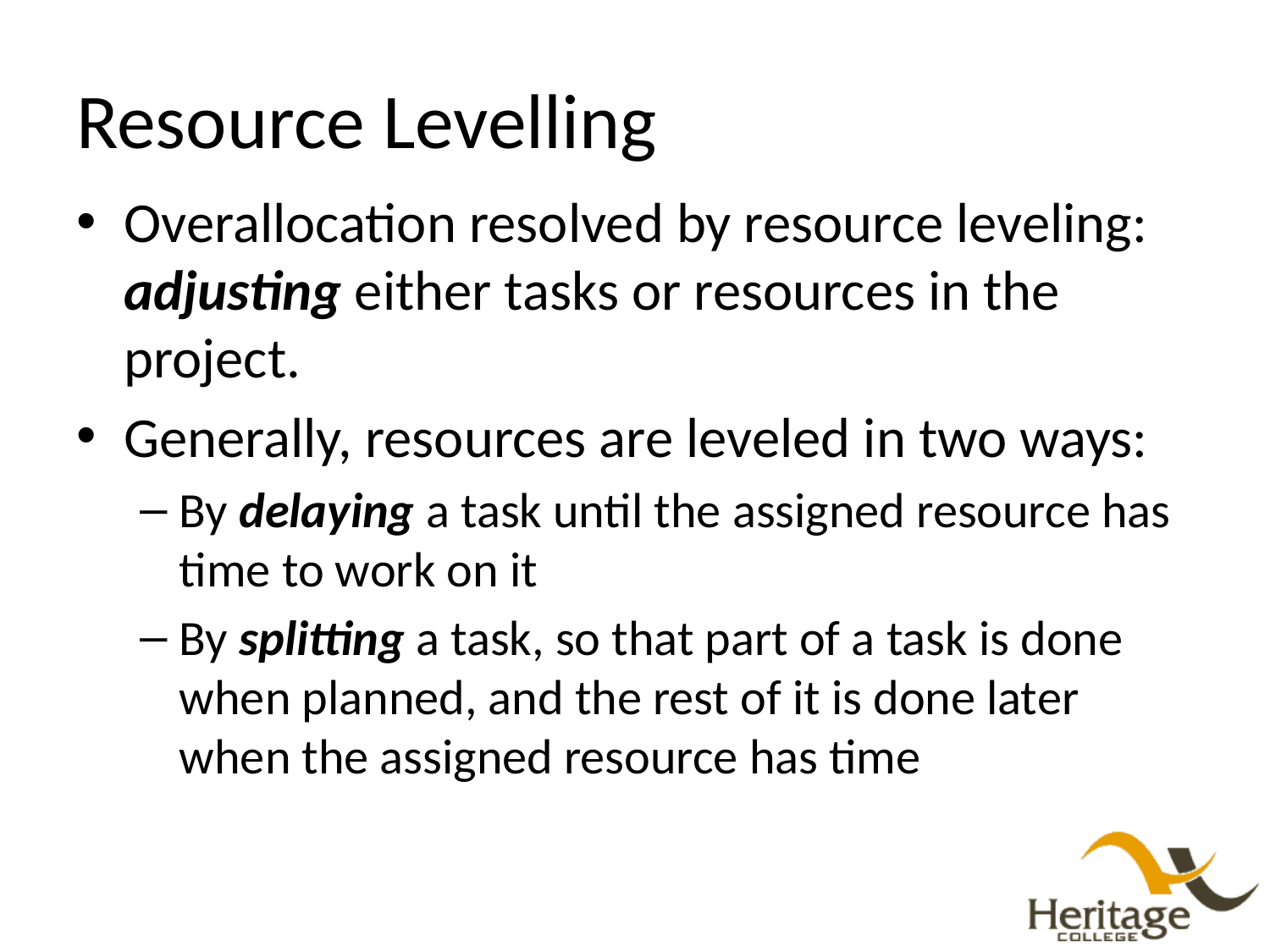

# Resource Levelling
Overallocation resolved by resource leveling: adjusting either tasks or resources in the project.
Generally, resources are leveled in two ways:
By delaying a task until the assigned resource has time to work on it
By splitting a task, so that part of a task is done when planned, and the rest of it is done later when the assigned resource has time